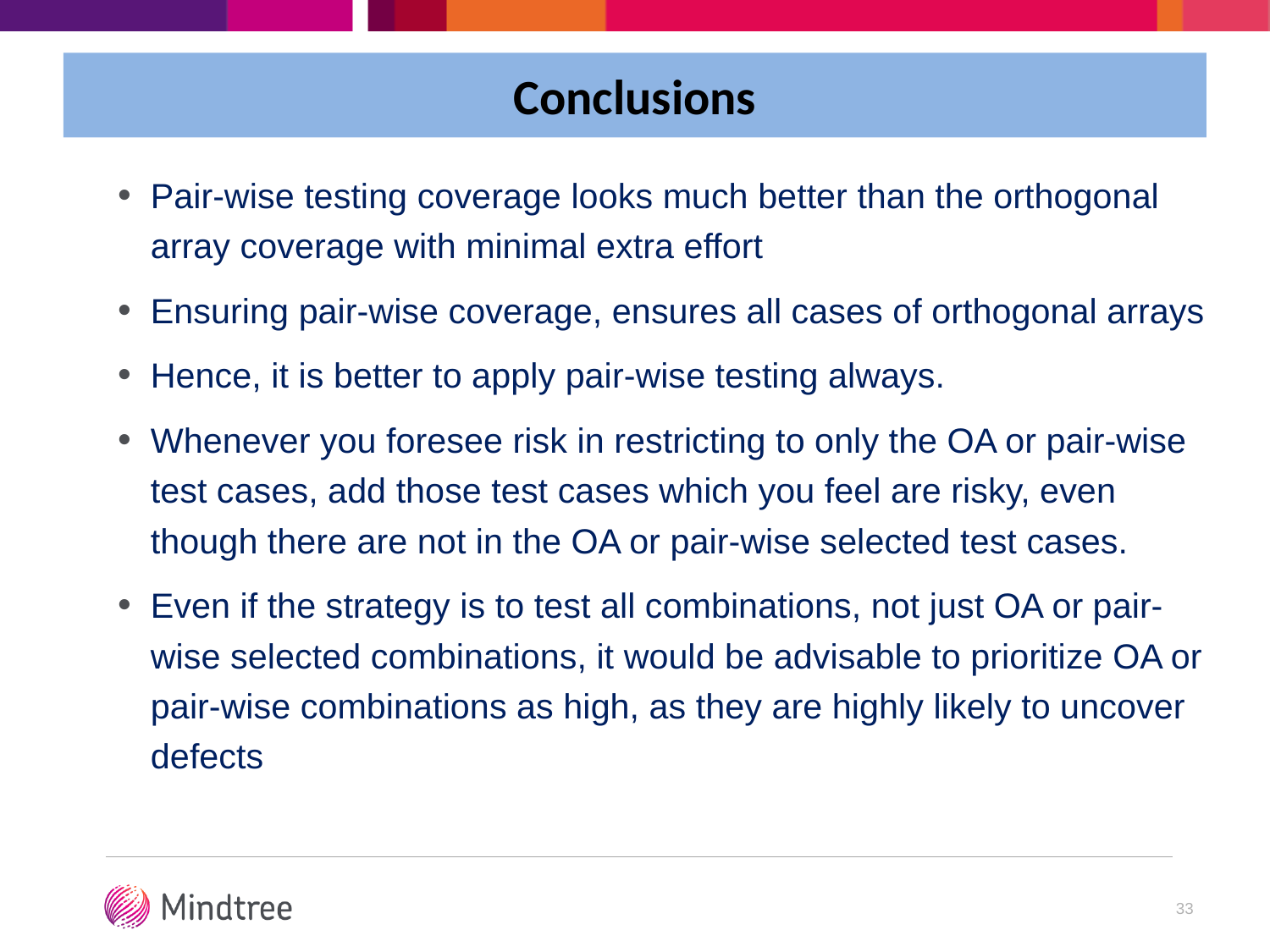

Conclusions
Pair-wise testing coverage looks much better than the orthogonal array coverage with minimal extra effort
Ensuring pair-wise coverage, ensures all cases of orthogonal arrays
Hence, it is better to apply pair-wise testing always.
Whenever you foresee risk in restricting to only the OA or pair-wise test cases, add those test cases which you feel are risky, even though there are not in the OA or pair-wise selected test cases.
Even if the strategy is to test all combinations, not just OA or pair-wise selected combinations, it would be advisable to prioritize OA or pair-wise combinations as high, as they are highly likely to uncover defects

33